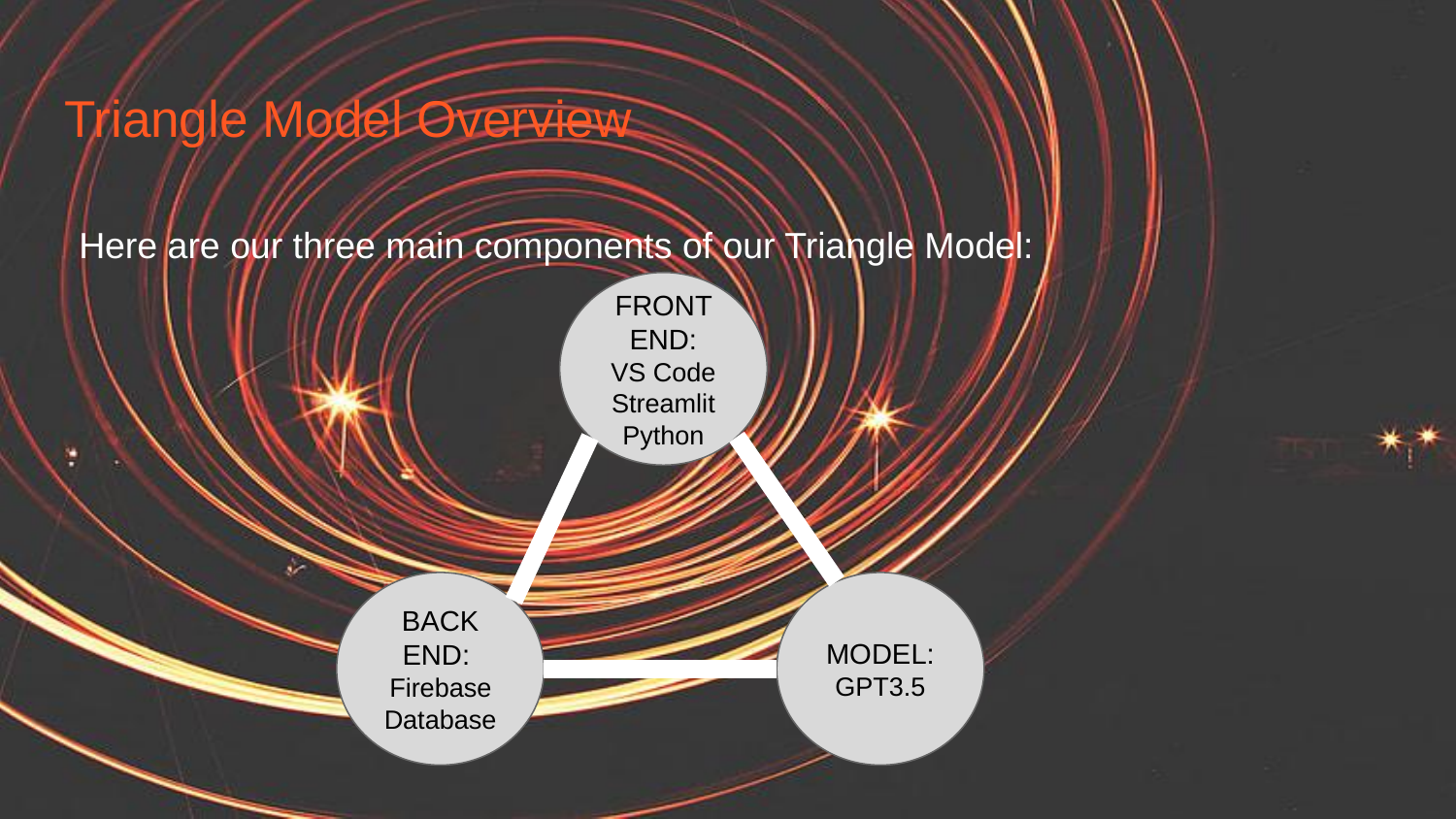

# Triangle Model Overview
Here are our three main components of our Triangle Model:
FRONT END:
VS Code
Streamlit
Python
BACK END:
Firebase Database
MODEL:
GPT3.5